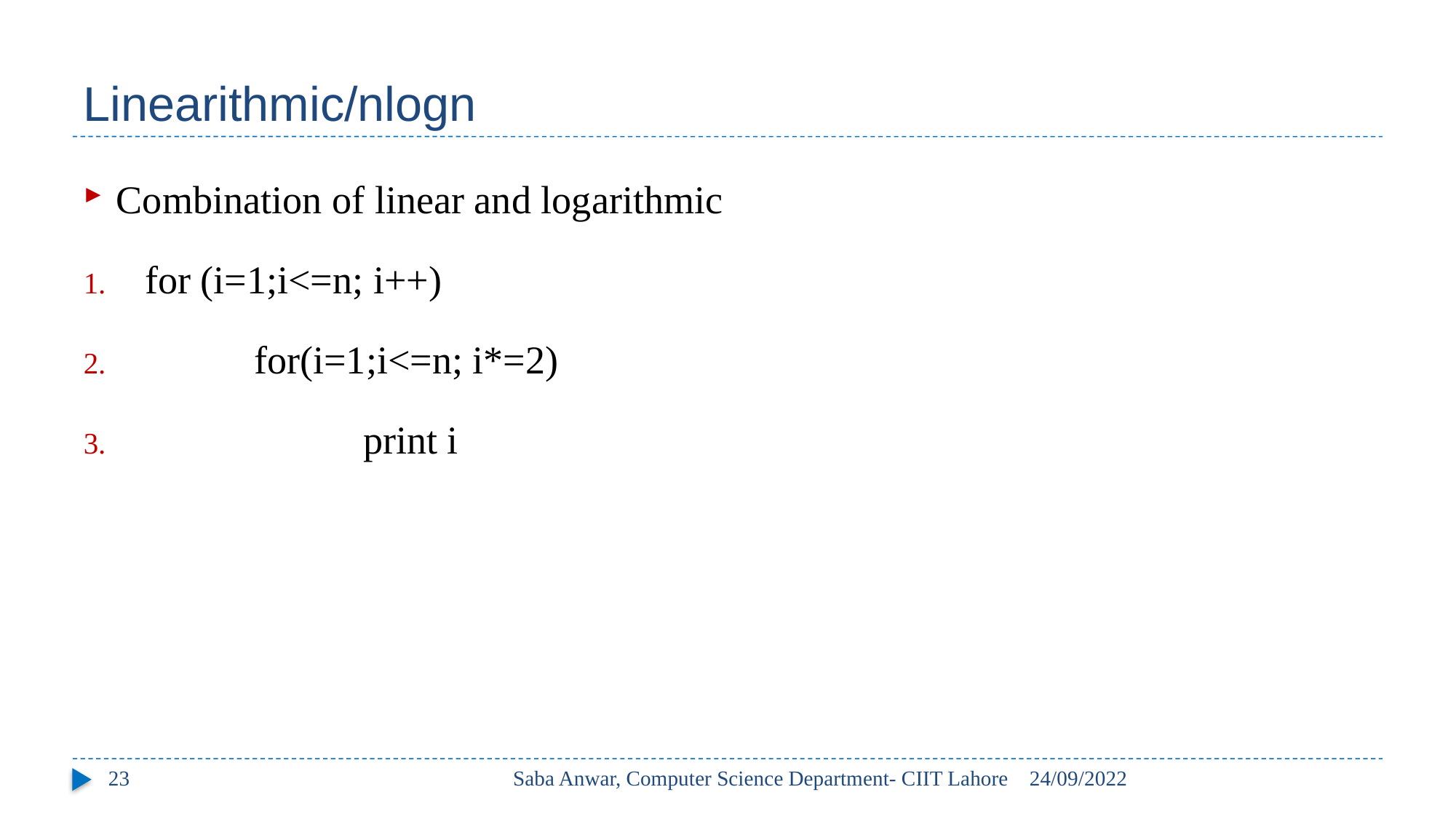

# Linearithmic/nlogn
Combination of linear and logarithmic
for (i=1;i<=n; i++)
	for(i=1;i<=n; i*=2)
		print i

23
Saba Anwar, Computer Science Department- CIIT Lahore
24/09/2022